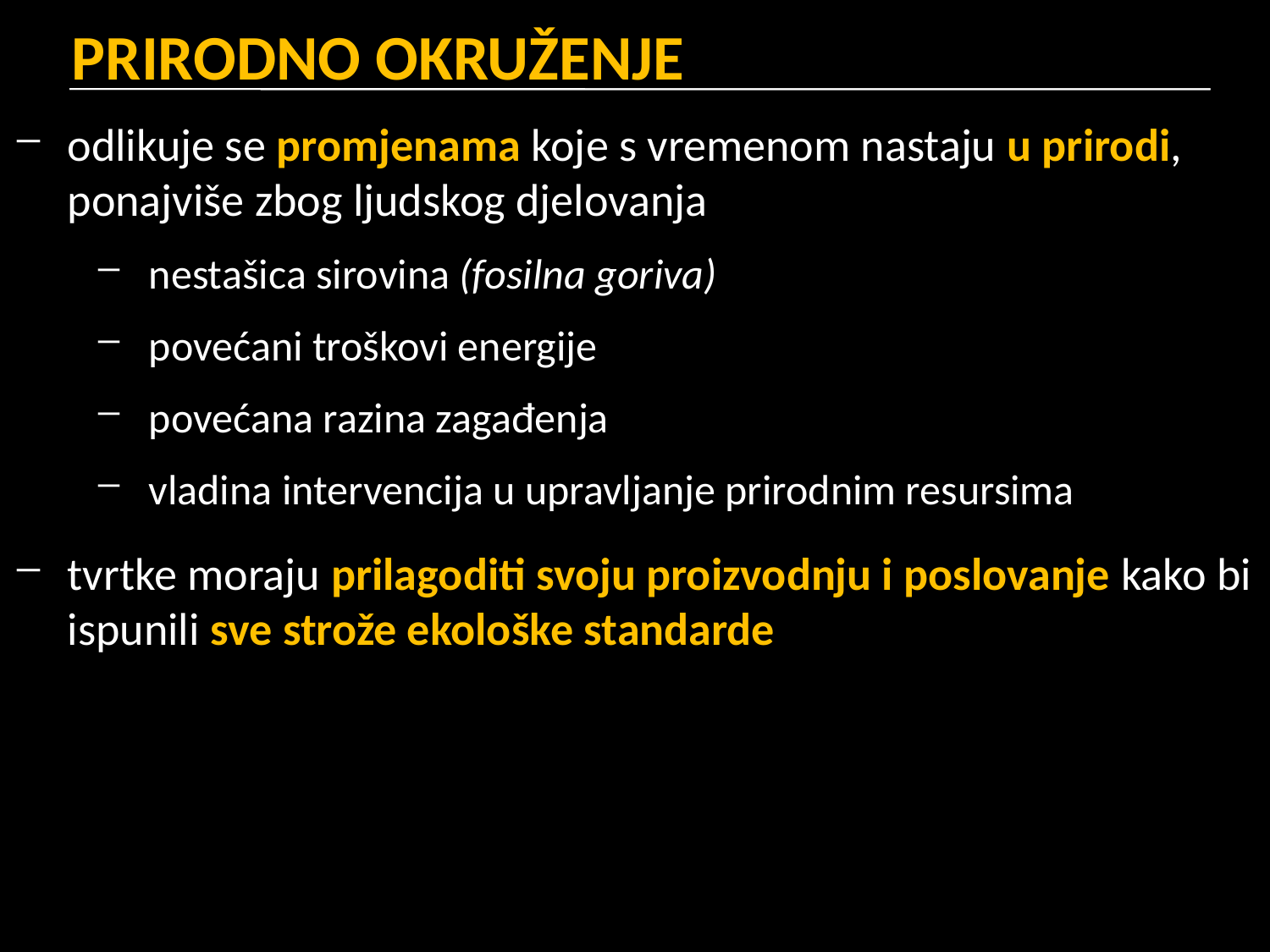

# PRIRODNO OKRUŽENJE
odlikuje se promjenama koje s vremenom nastaju u prirodi, ponajviše zbog ljudskog djelovanja
nestašica sirovina (fosilna goriva)
povećani troškovi energije
povećana razina zagađenja
vladina intervencija u upravljanje prirodnim resursima
tvrtke moraju prilagoditi svoju proizvodnju i poslovanje kako bi ispunili sve strože ekološke standarde